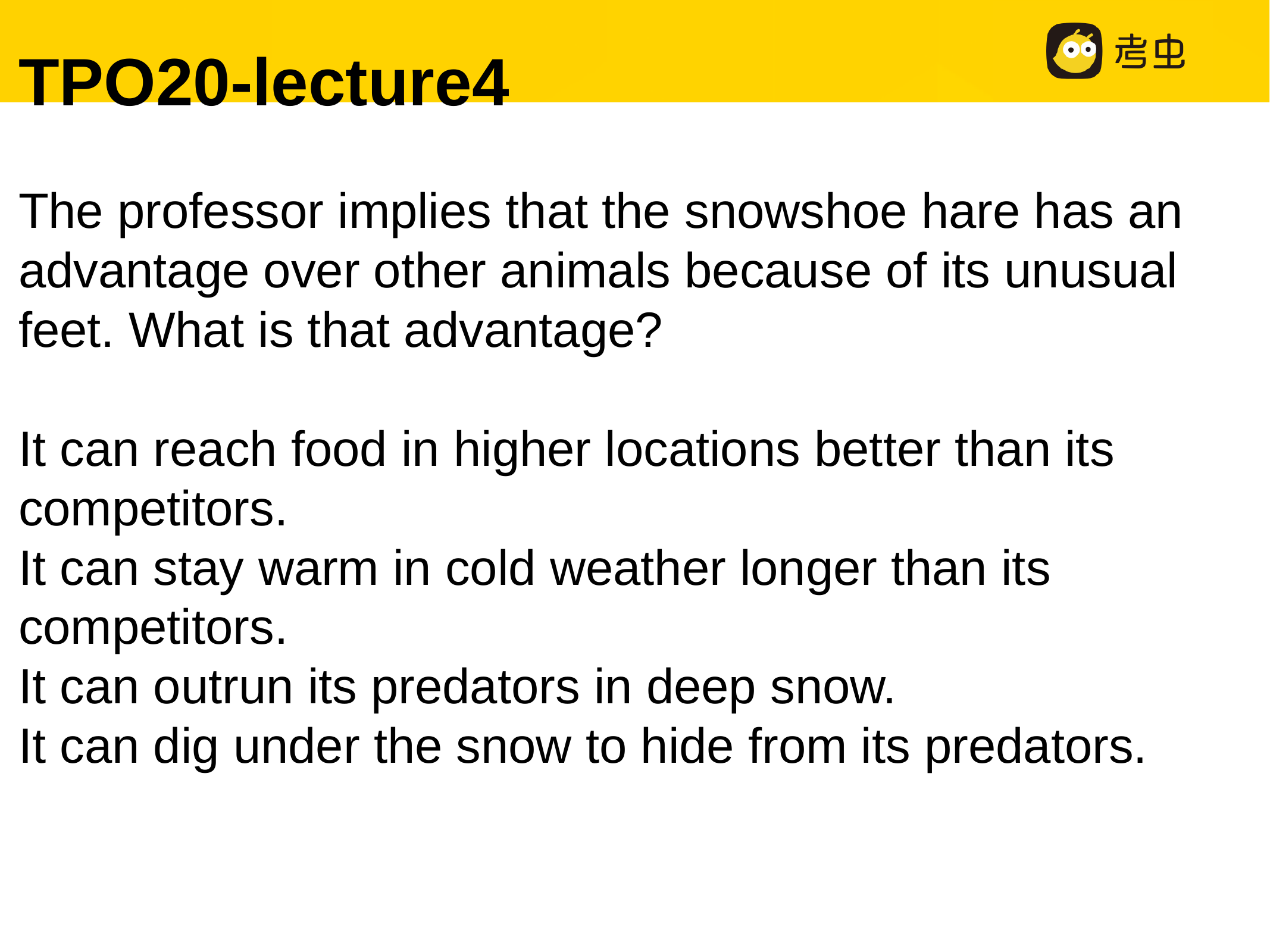

TPO20-lecture4

The professor implies that the snowshoe hare has an advantage over other animals because of its unusual feet. What is that advantage?

It can reach food in higher locations better than its competitors.
It can stay warm in cold weather longer than its competitors.
It can outrun its predators in deep snow.
It can dig under the snow to hide from its predators.